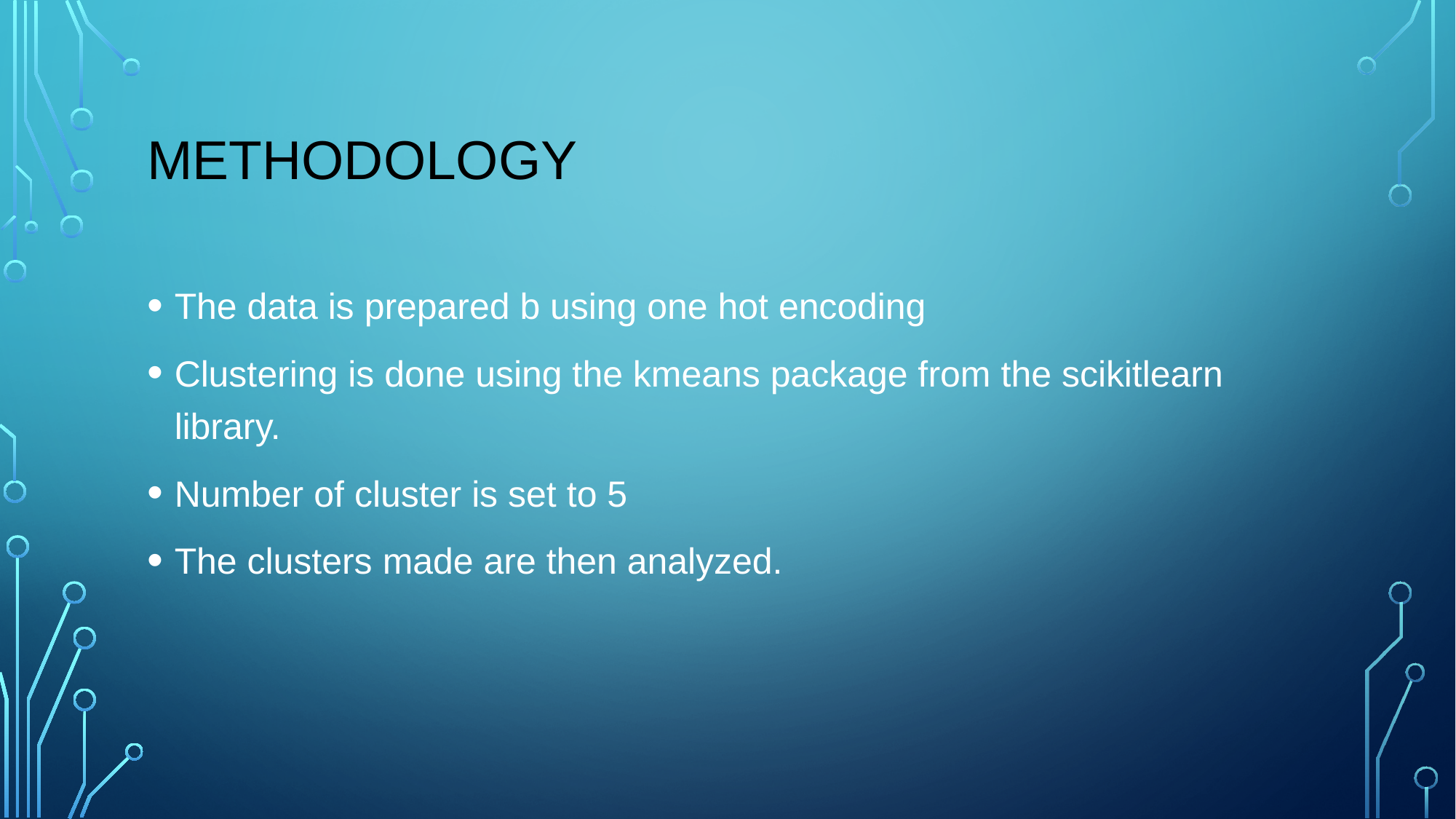

# Methodology
The data is prepared b using one hot encoding
Clustering is done using the kmeans package from the scikitlearn library.
Number of cluster is set to 5
The clusters made are then analyzed.